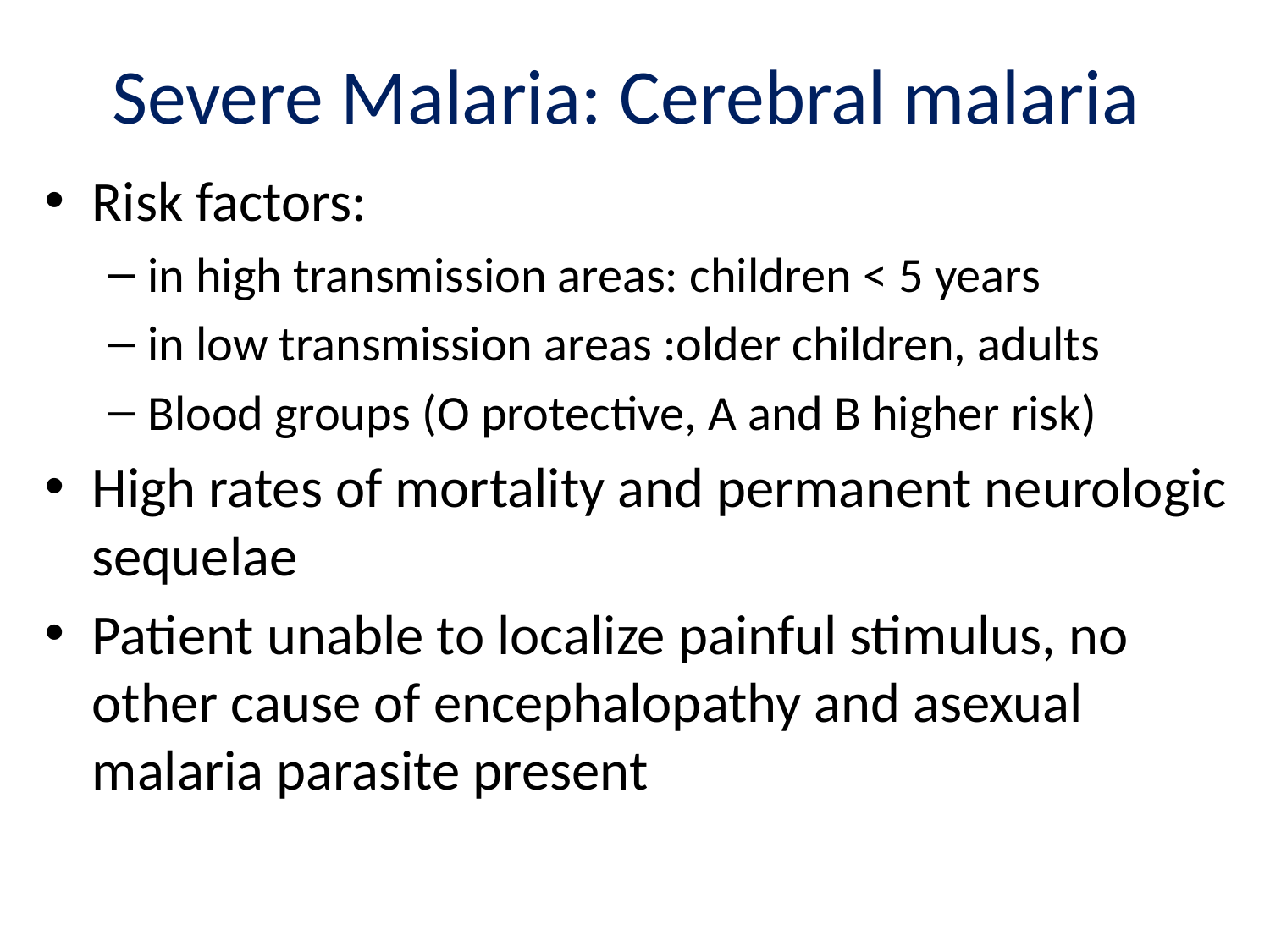

# Severe Malaria: Cerebral malaria
Risk factors:
in high transmission areas: children < 5 years
in low transmission areas :older children, adults
Blood groups (O protective, A and B higher risk)
High rates of mortality and permanent neurologic sequelae
Patient unable to localize painful stimulus, no other cause of encephalopathy and asexual malaria parasite present